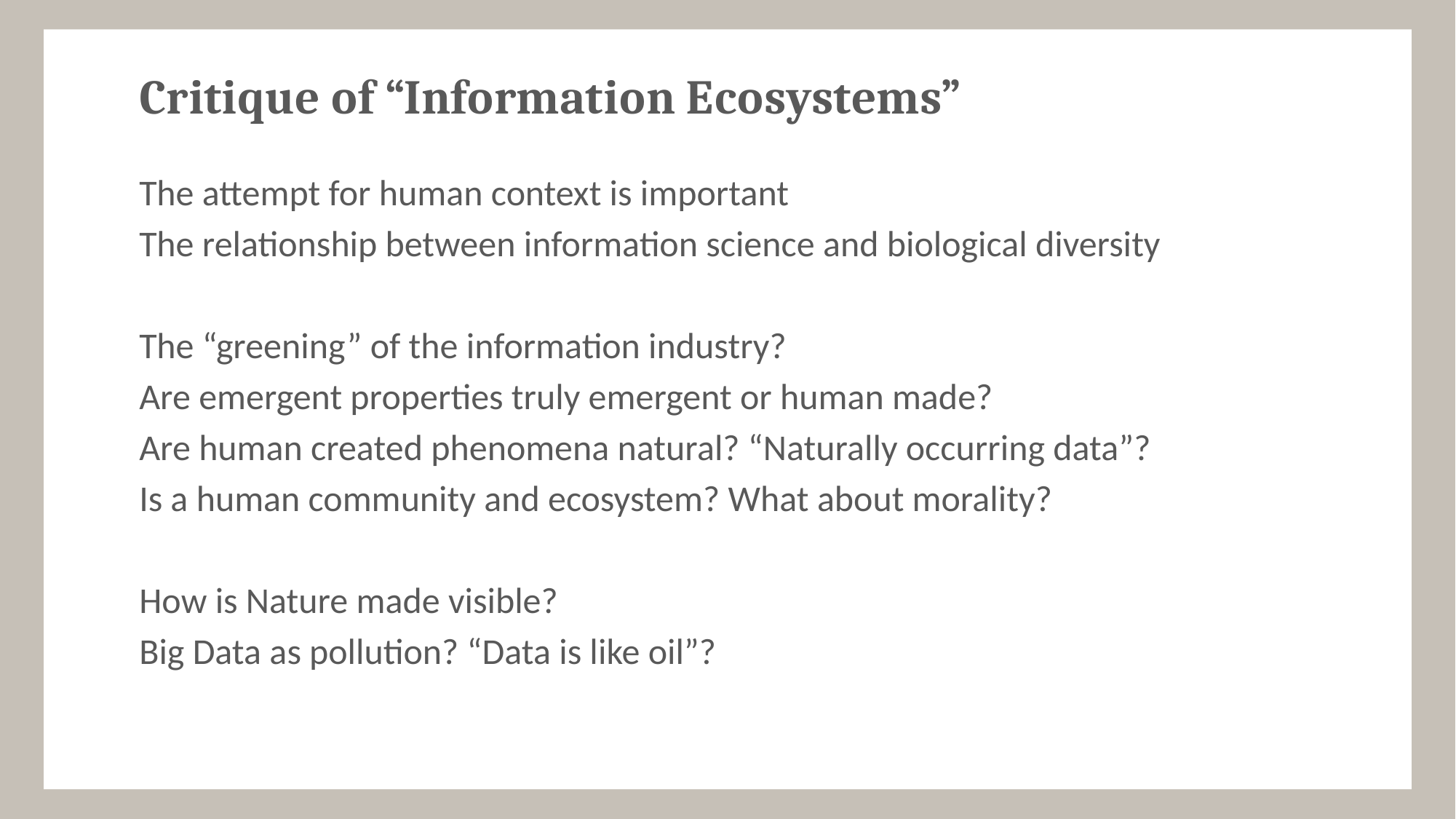

# Critique of “Information Ecosystems”
The attempt for human context is important
The relationship between information science and biological diversity

The “greening” of the information industry?
Are emergent properties truly emergent or human made?
Are human created phenomena natural? “Naturally occurring data”?
Is a human community and ecosystem? What about morality?

How is Nature made visible?
Big Data as pollution? “Data is like oil”?